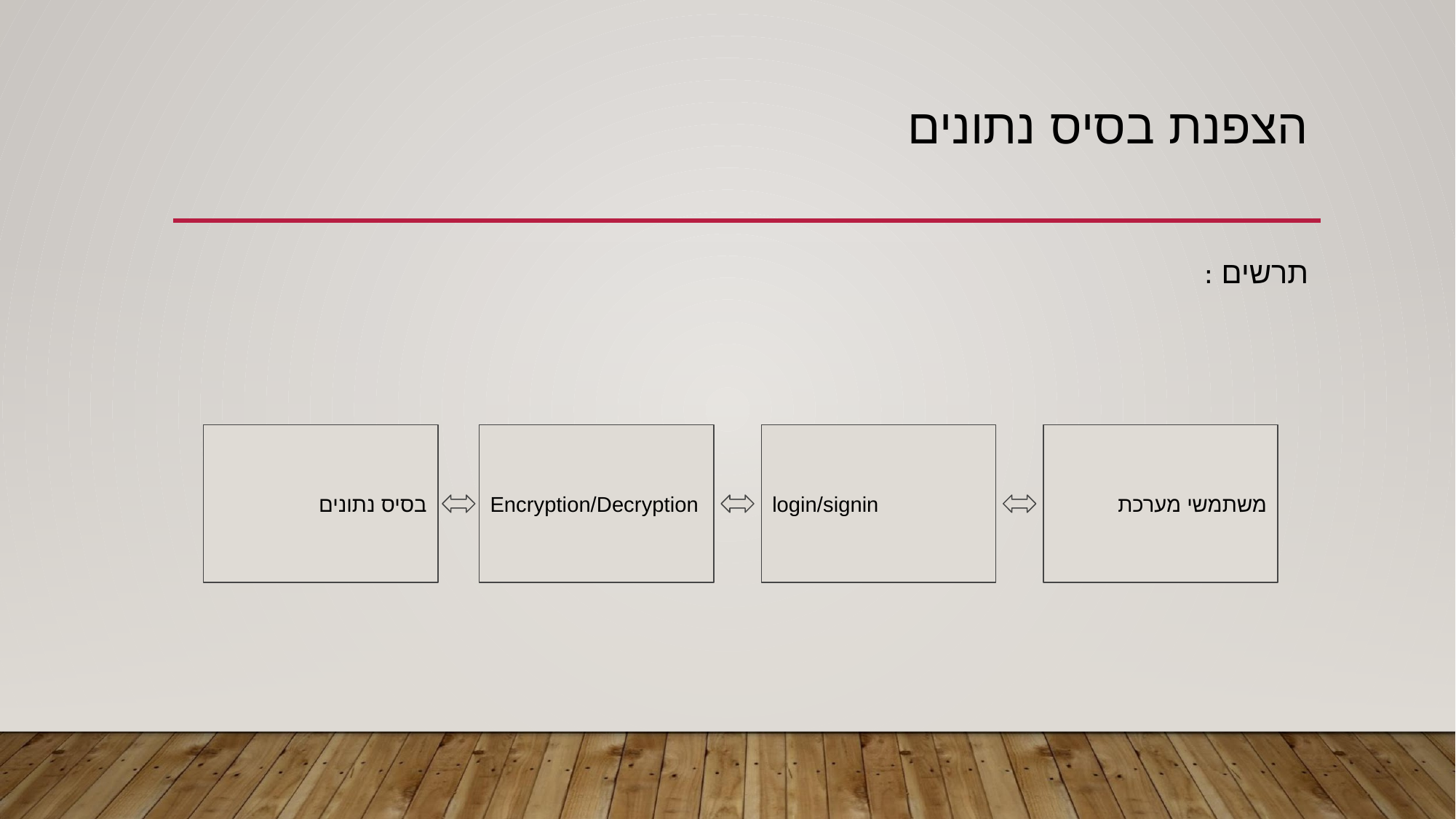

# הצפנת בסיס נתונים

תרשים :
בסיס נתונים
Encryption/Decryption
login/signin
משתמשי מערכת